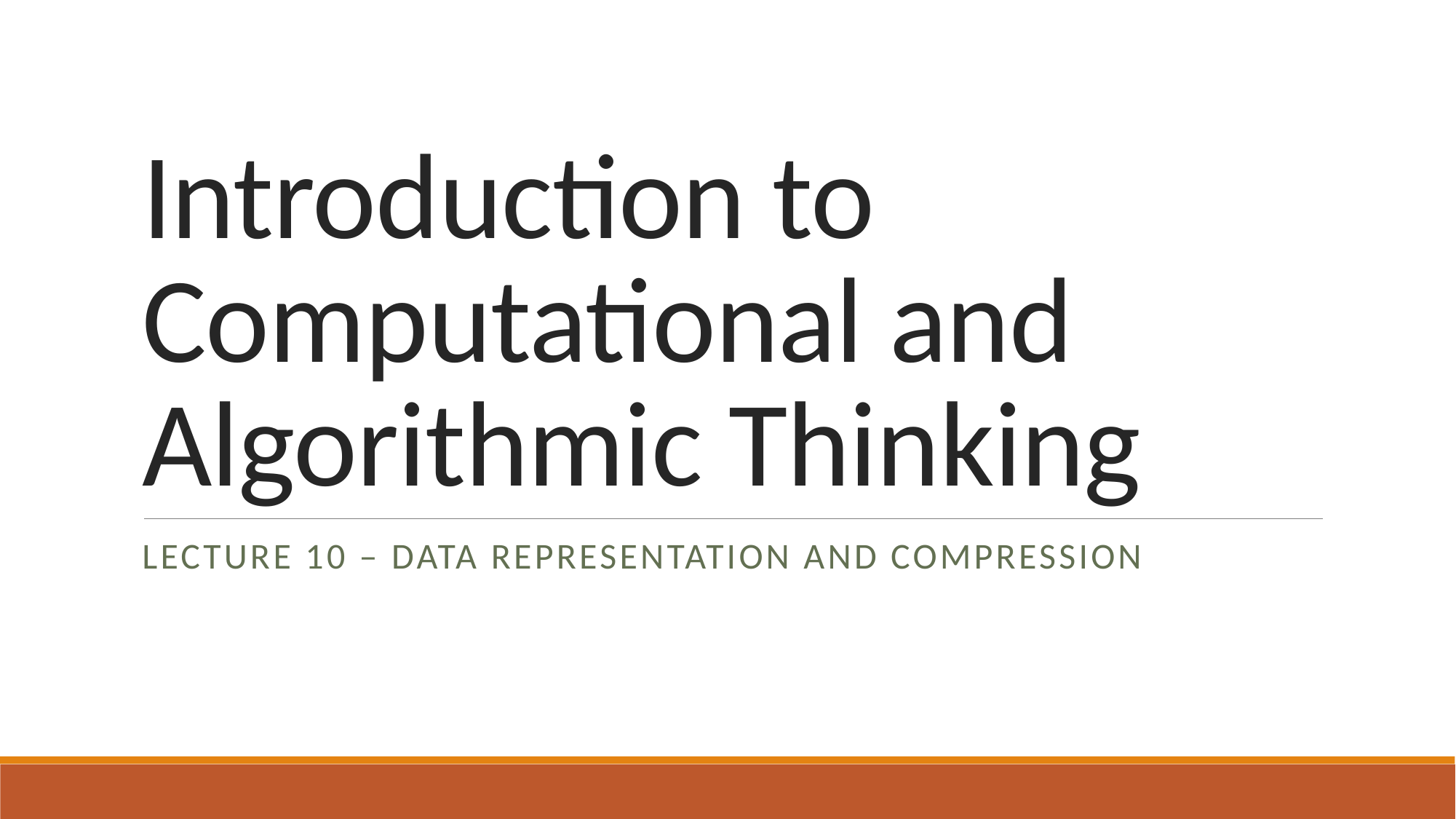

# Introduction to Computational and Algorithmic Thinking
Lecture 10 – Data Representation and compression